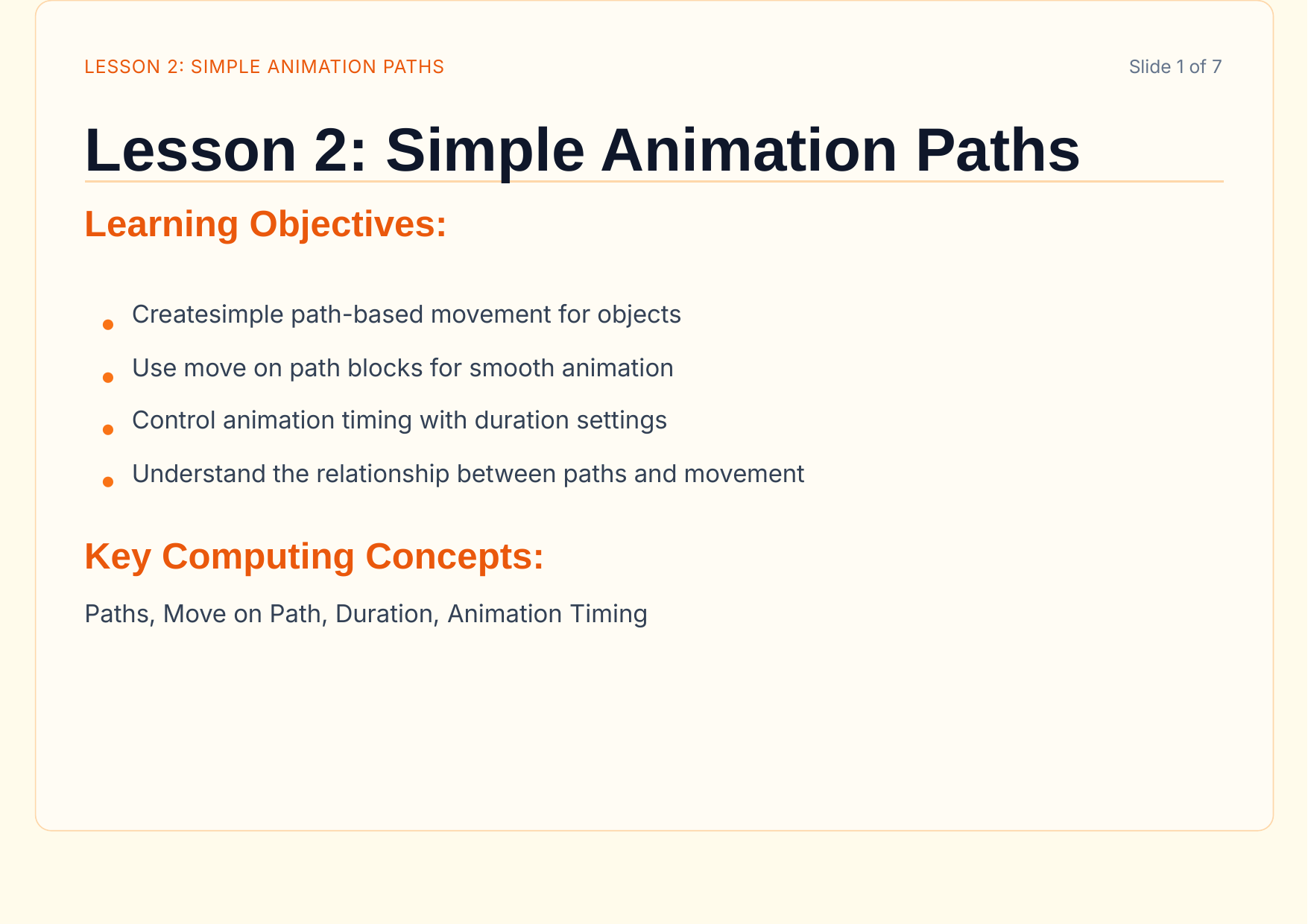

LESSON 2: SIMPLE ANIMATION PATHS
Slide 1 of 7
Lesson 2: Simple Animation Paths
Learning Objectives:

Createsimple path-based movement for objects
● ● ● ●
Use move on path blocks for smooth animation
Control animation timing with duration settings
Understand the relationship between paths and movement
Key Computing Concepts:

Paths, Move on Path, Duration, Animation Timing